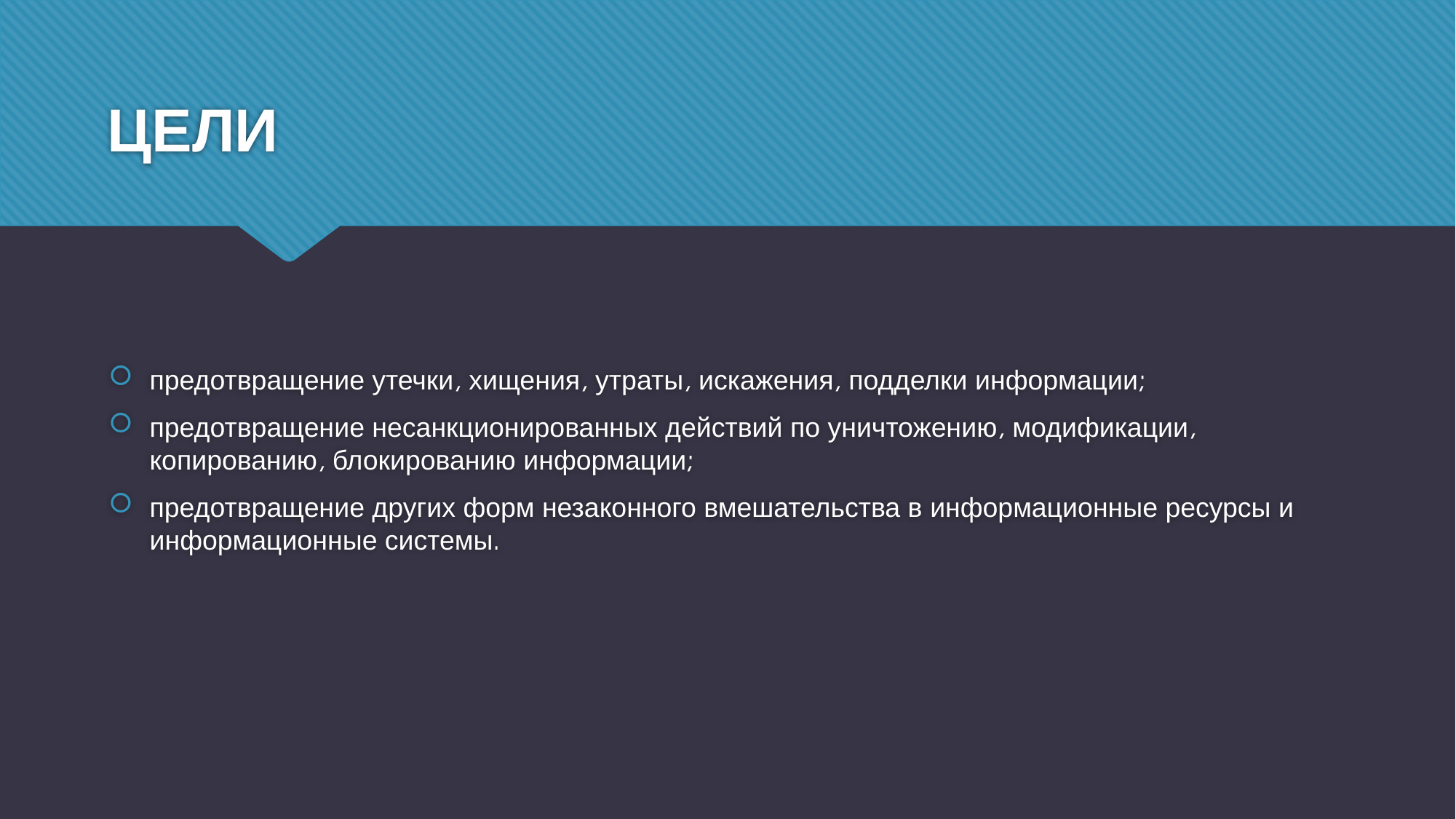

# ЦЕЛИ
предотвращение утечки, хищения, утраты, искажения, подделки информации;
предотвращение несанкционированных действий по уничтожению, модификации, копированию, блокированию информации;
предотвращение других форм незаконного вмешательства в информационные ресурсы и информационные системы.